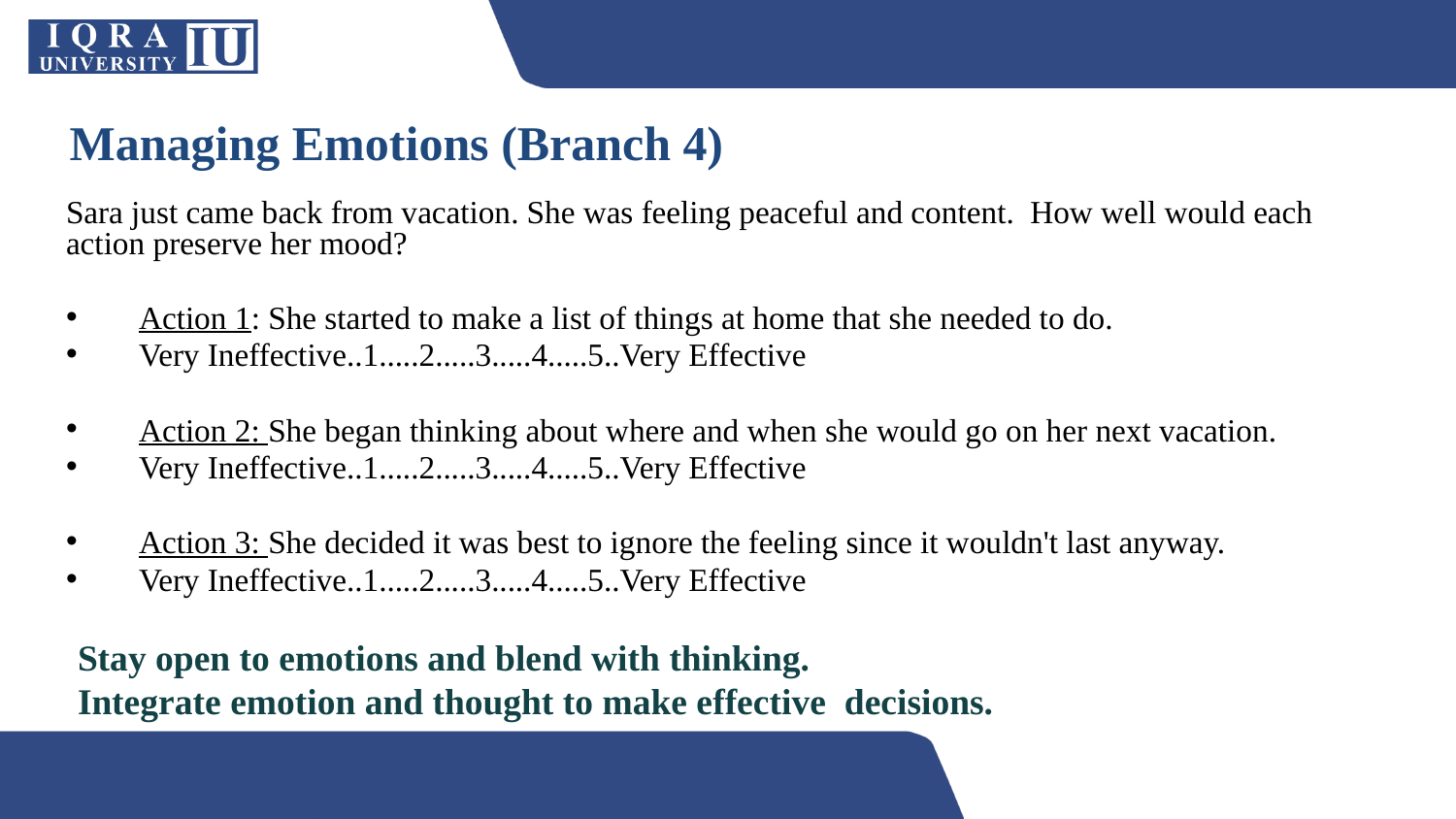

# Managing Emotions (Branch 4)
Sara just came back from vacation. She was feeling peaceful and content.  How well would each action preserve her mood?

Action 1: She started to make a list of things at home that she needed to do.
Very Ineffective..1.....2.....3.....4.....5..Very Effective

Action 2: She began thinking about where and when she would go on her next vacation.
Very Ineffective..1.....2.....3.....4.....5..Very Effective

Action 3: She decided it was best to ignore the feeling since it wouldn't last anyway.
Very Ineffective..1.....2.....3.....4.....5..Very Effective
Stay open to emotions and blend with thinking.
Integrate emotion and thought to make effective  decisions.